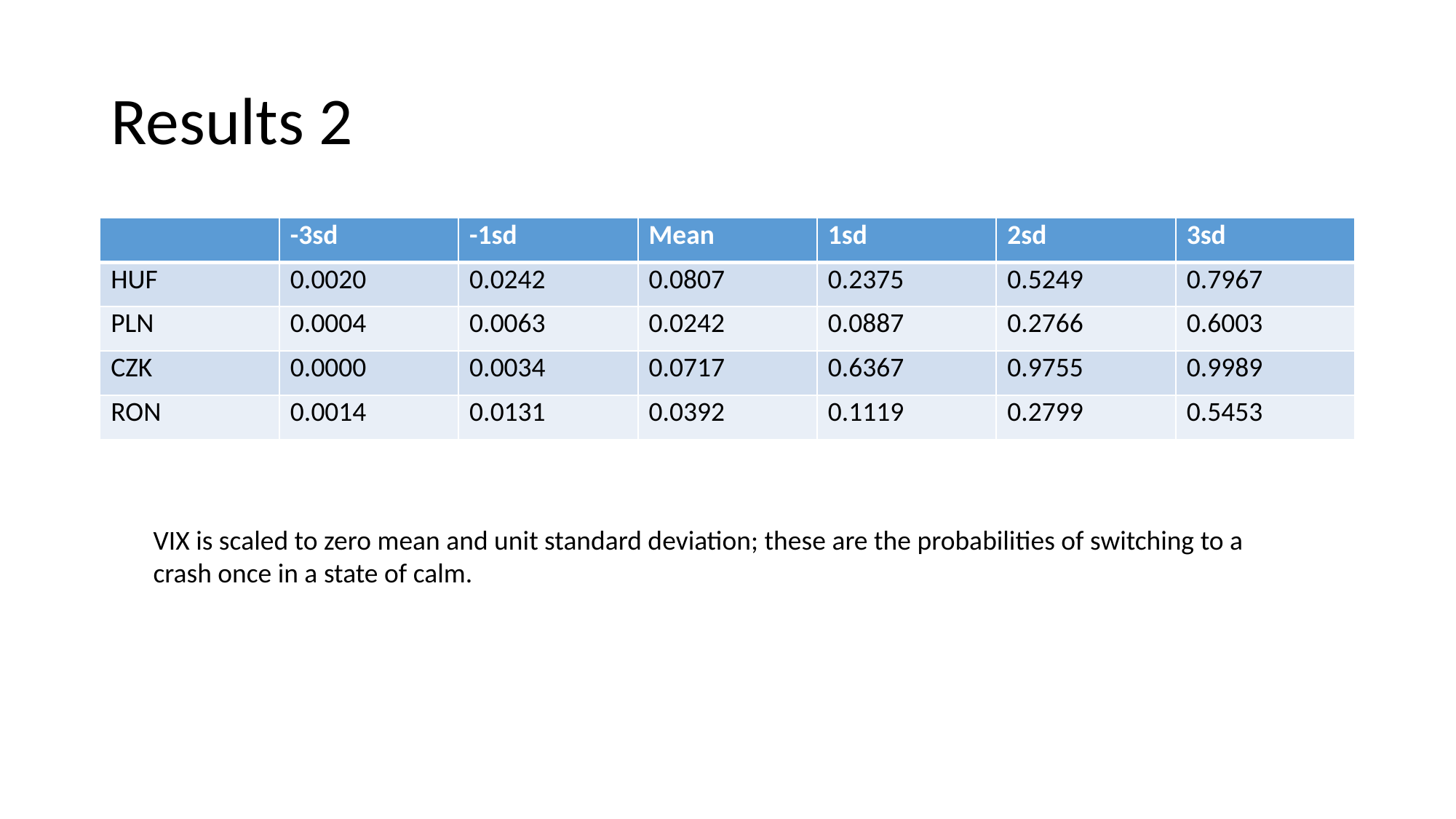

# Results 2
|  | -3sd | -1sd | Mean | 1sd | 2sd | 3sd |
| --- | --- | --- | --- | --- | --- | --- |
| HUF | 0.0020 | 0.0242 | 0.0807 | 0.2375 | 0.5249 | 0.7967 |
| PLN | 0.0004 | 0.0063 | 0.0242 | 0.0887 | 0.2766 | 0.6003 |
| CZK | 0.0000 | 0.0034 | 0.0717 | 0.6367 | 0.9755 | 0.9989 |
| RON | 0.0014 | 0.0131 | 0.0392 | 0.1119 | 0.2799 | 0.5453 |
VIX is scaled to zero mean and unit standard deviation; these are the probabilities of switching to a crash once in a state of calm.